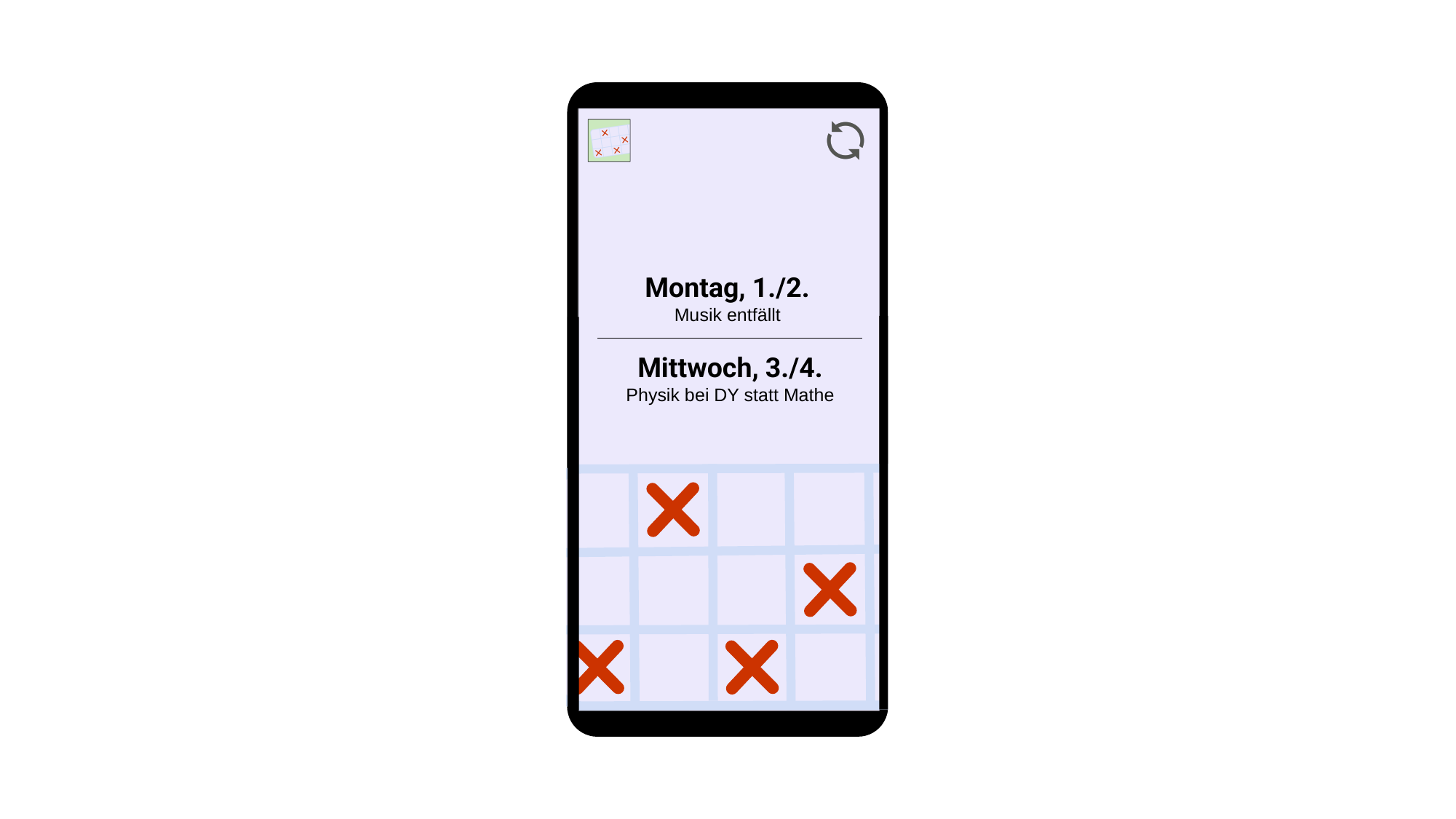

Montag, 1./2.
Musik entfällt

Mittwoch, 3./4.
Physik bei DY statt Mathe